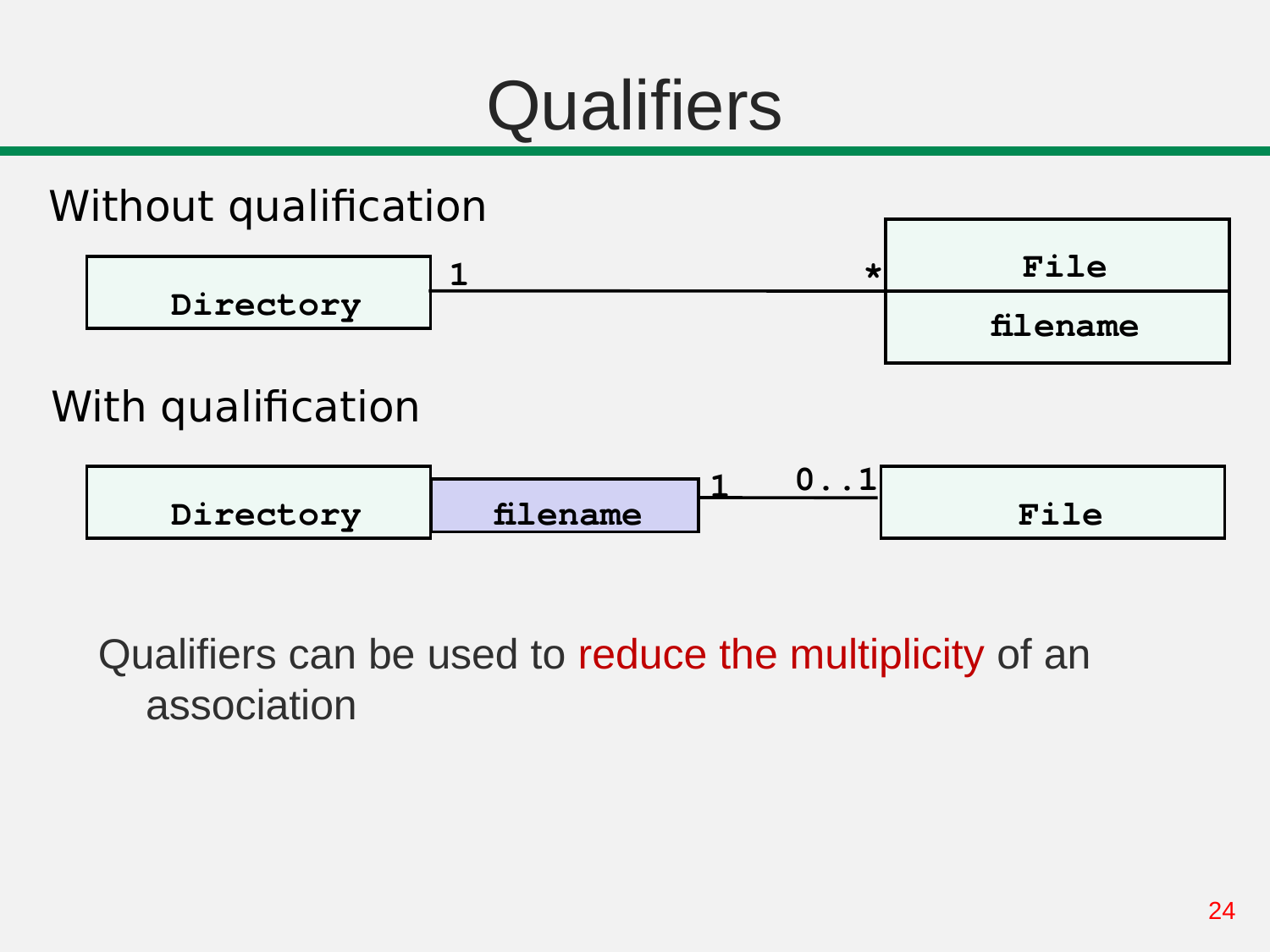

# Qualifiers
Without qualification

File

filename
1
*

Directory

With qualification
0..1
1

Directory
filename
File

Qualifiers can be used to reduce the multiplicity of an association